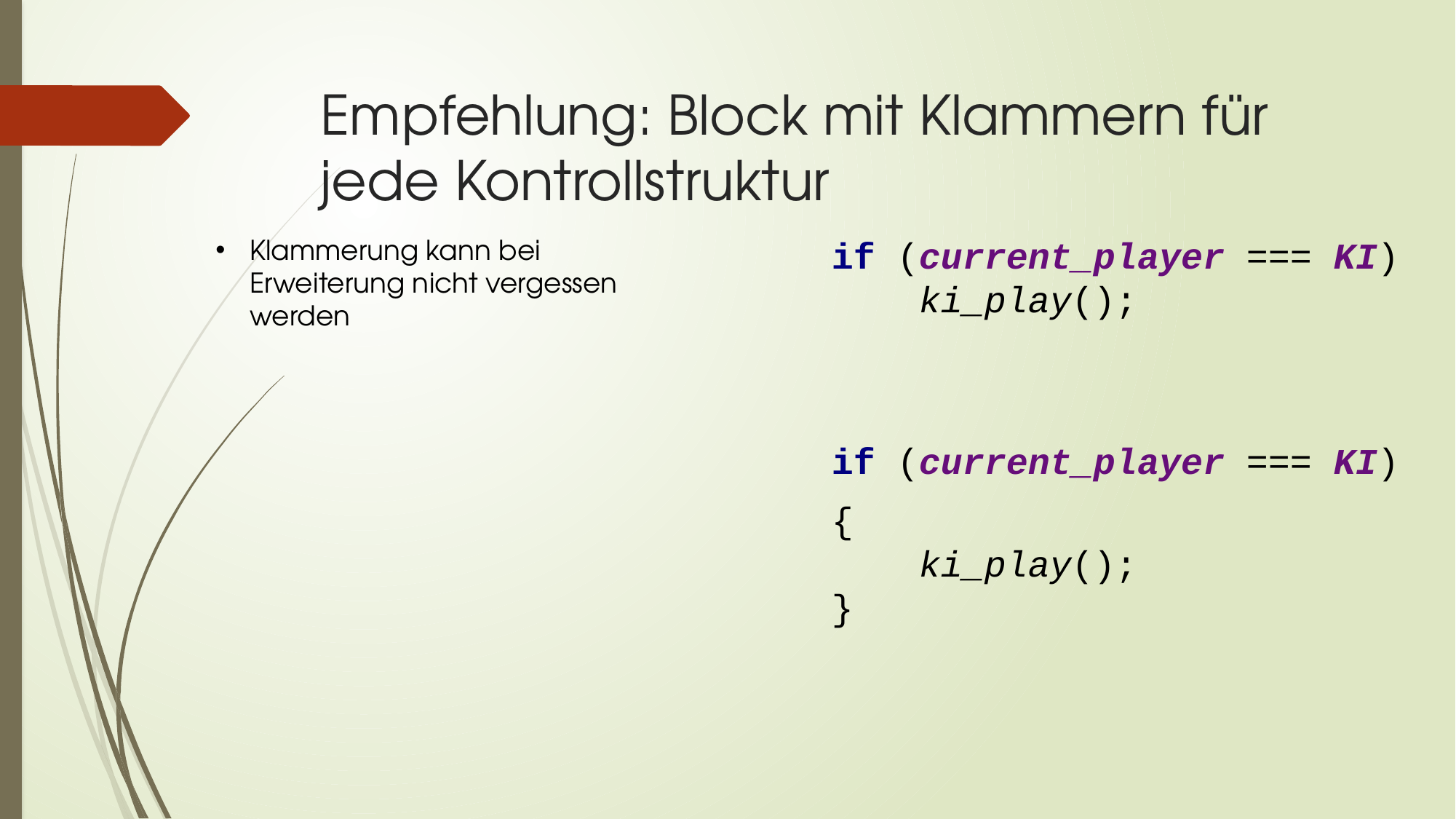

# Empfehlung: Block mit Klammern für jede Kontrollstruktur
Klammerung kann bei Erweiterung nicht vergessen werden
if (current_player === KI)
    ki_play();

if (current_player === KI)
{
    ki_play();
}